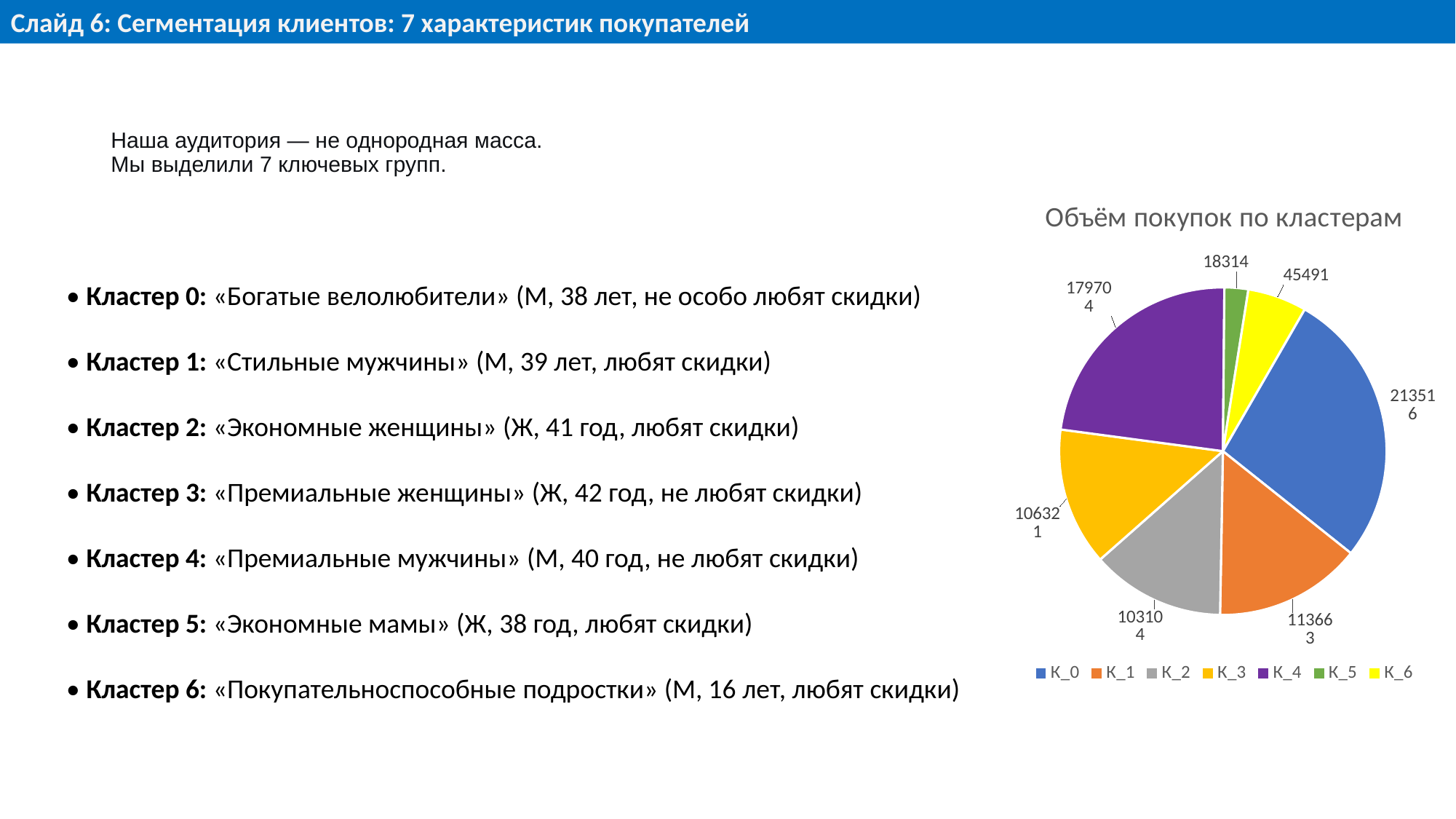

Слайд 6: Сегментация клиентов: 7 характеристик покупателей
# Наша аудитория — не однородная масса. Мы выделили 7 ключевых групп.

### Chart:

| Category | Объём покупок по кластерам |
|---|---|
| К_0 | 213516.0 |
| К_1 | 113663.0 |
| К_2 | 103104.0 |
| К_3 | 106321.0 |
| К_4 | 179704.0 |
| К_5 | 18314.0 |
| К_6 | 45491.0 |
• Кластер 0: «Богатые велолюбители» (М, 38 лет, не особо любят скидки)

• Кластер 1: «Стильные мужчины» (М, 39 лет, любят скидки)

• Кластер 2: «Экономные женщины» (Ж, 41 год, любят скидки)

• Кластер 3: «Премиальные женщины» (Ж, 42 год, не любят скидки)

• Кластер 4: «Премиальные мужчины» (М, 40 год, не любят скидки)

• Кластер 5: «Экономные мамы» (Ж, 38 год, любят скидки)

• Кластер 6: «Покупательноспособные подростки» (М, 16 лет, любят скидки)